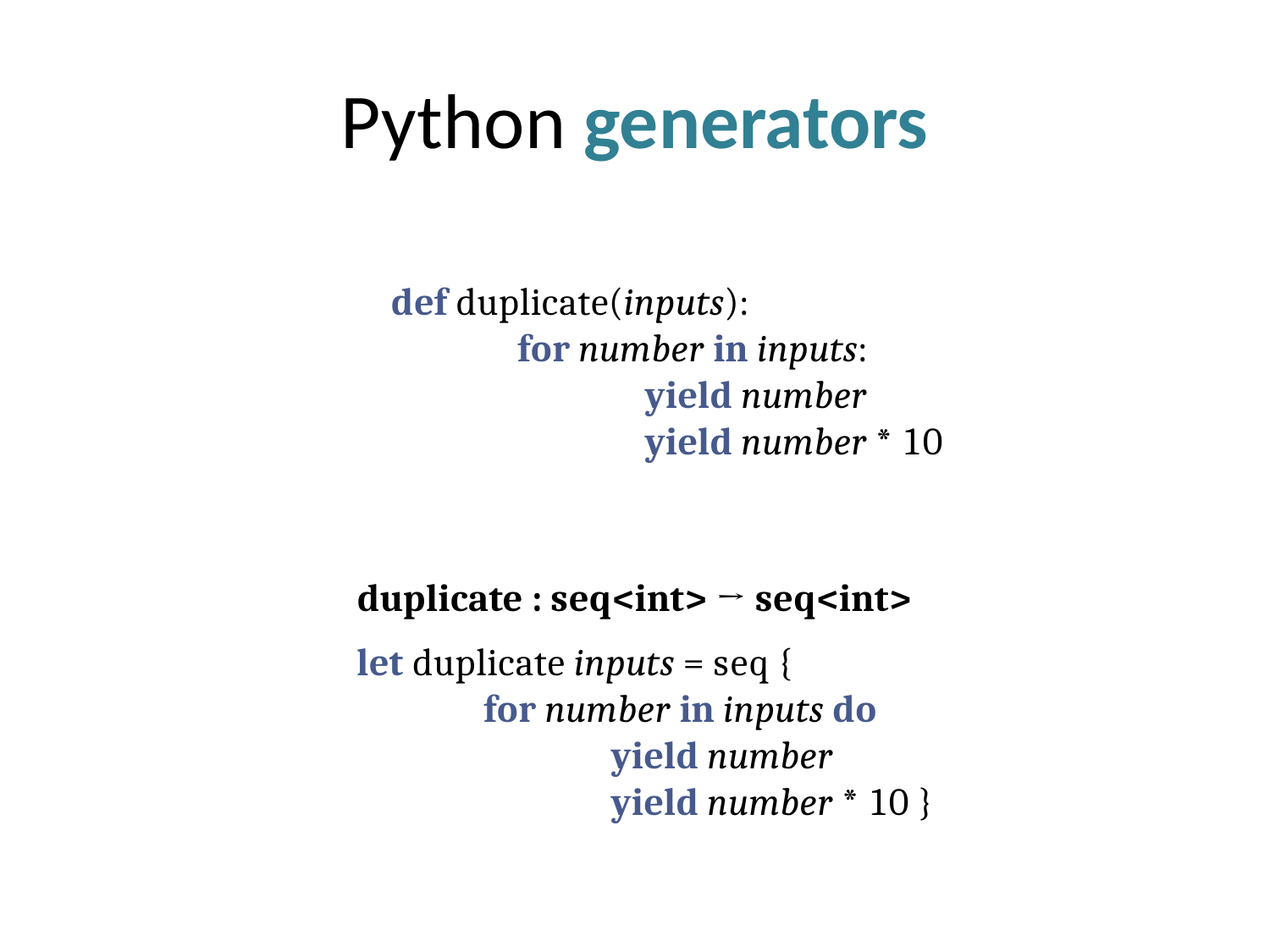

# Python generators

def duplicate(inputs):
	for number in inputs:
		yield number
		yield number * 10
duplicate : seq<int> → seq<int>
let duplicate inputs = seq {
	for number in inputs do
		yield number
		yield number * 10 }